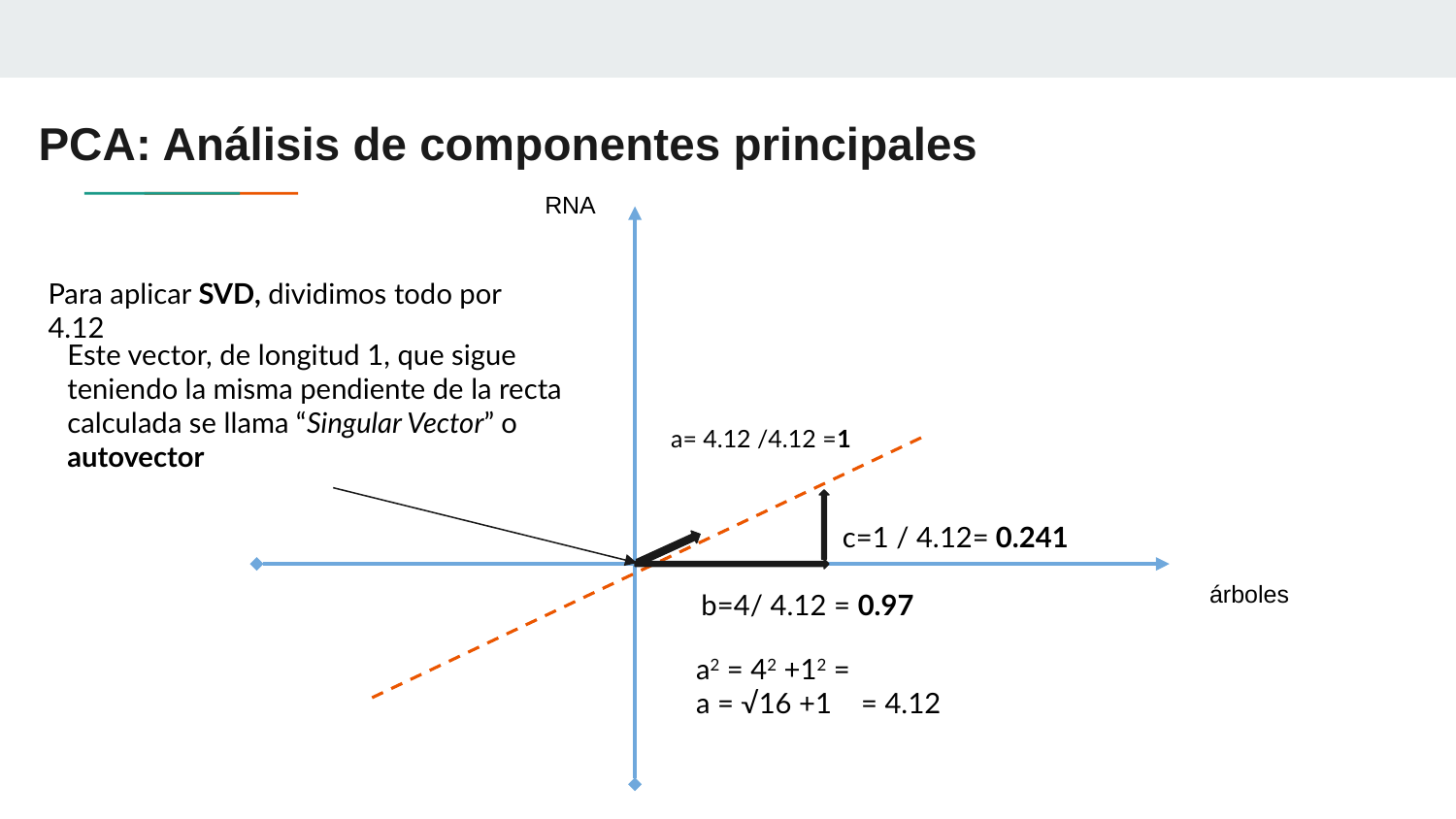

# PCA: Análisis de componentes principales
RNA
Para aplicar SVD, dividimos todo por 4.12
Este vector, de longitud 1, que sigue teniendo la misma pendiente de la recta calculada se llama “Singular Vector” o autovector

a= 4.12 /4.12 =1
c=1 / 4.12= 0.241
b=4/ 4.12 = 0.97

árboles
a2 = 42 +12 =
a = √16 +1    = 4.12